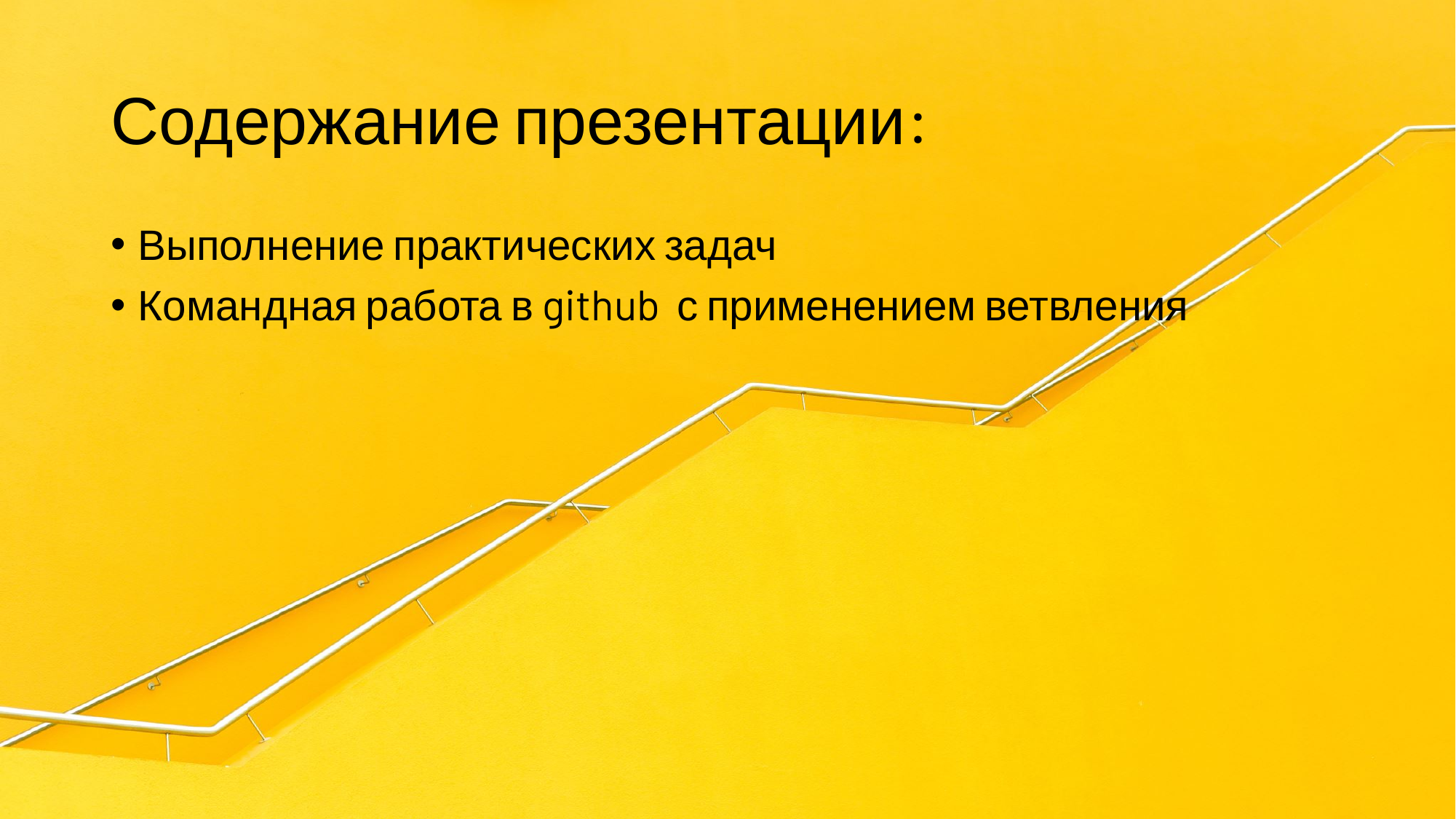

# Содержание презентации:
Выполнение практических задач
Командная работа в github  с применением ветвления